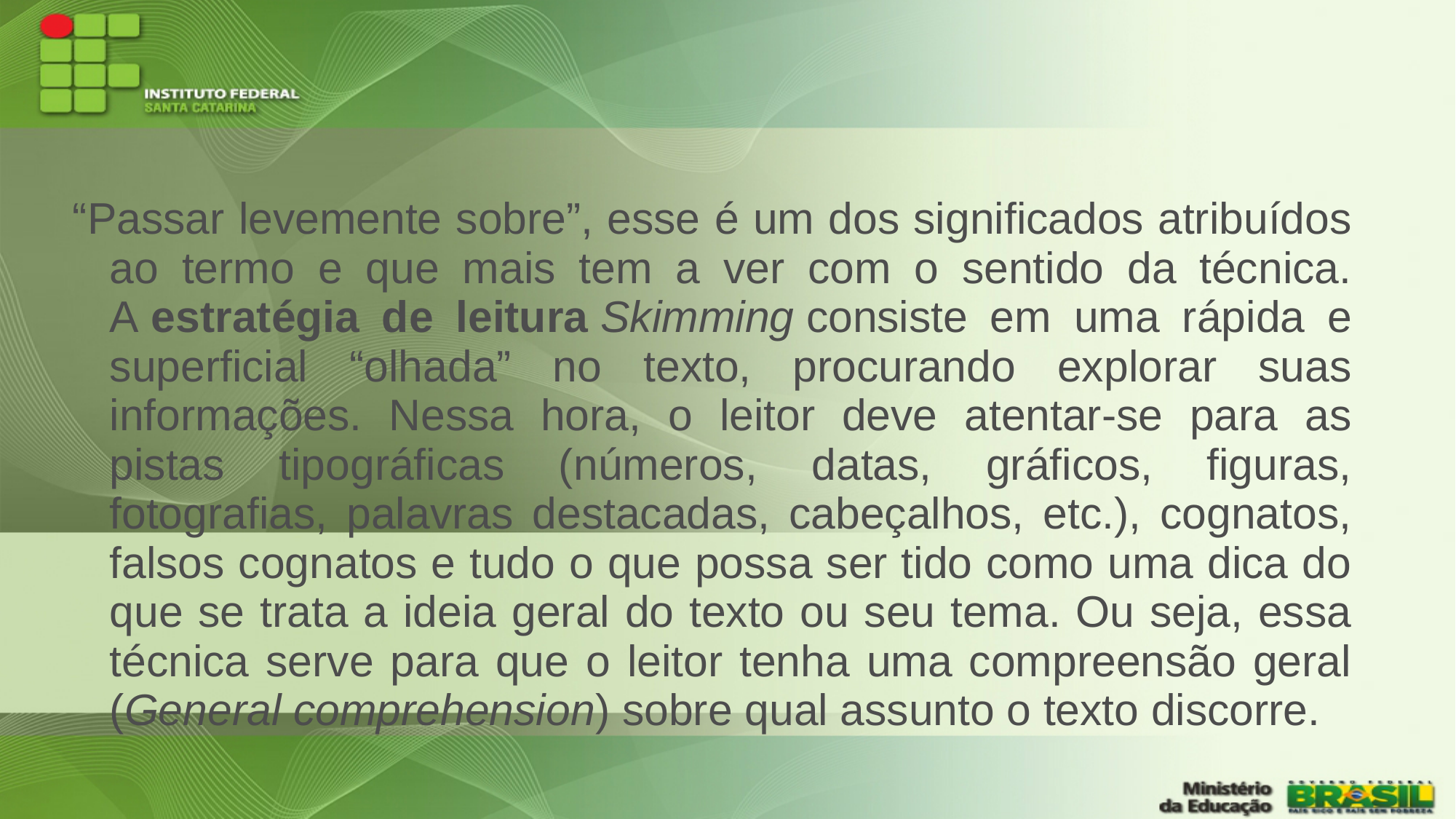

#
“Passar levemente sobre”, esse é um dos significados atribuídos ao termo e que mais tem a ver com o sentido da técnica. A estratégia de leitura Skimming consiste em uma rápida e superficial “olhada” no texto, procurando explorar suas informações. Nessa hora, o leitor deve atentar-se para as pistas tipográficas (números, datas, gráficos, figuras, fotografias, palavras destacadas, cabeçalhos, etc.), cognatos, falsos cognatos e tudo o que possa ser tido como uma dica do que se trata a ideia geral do texto ou seu tema. Ou seja, essa técnica serve para que o leitor tenha uma compreensão geral (General comprehension) sobre qual assunto o texto discorre.